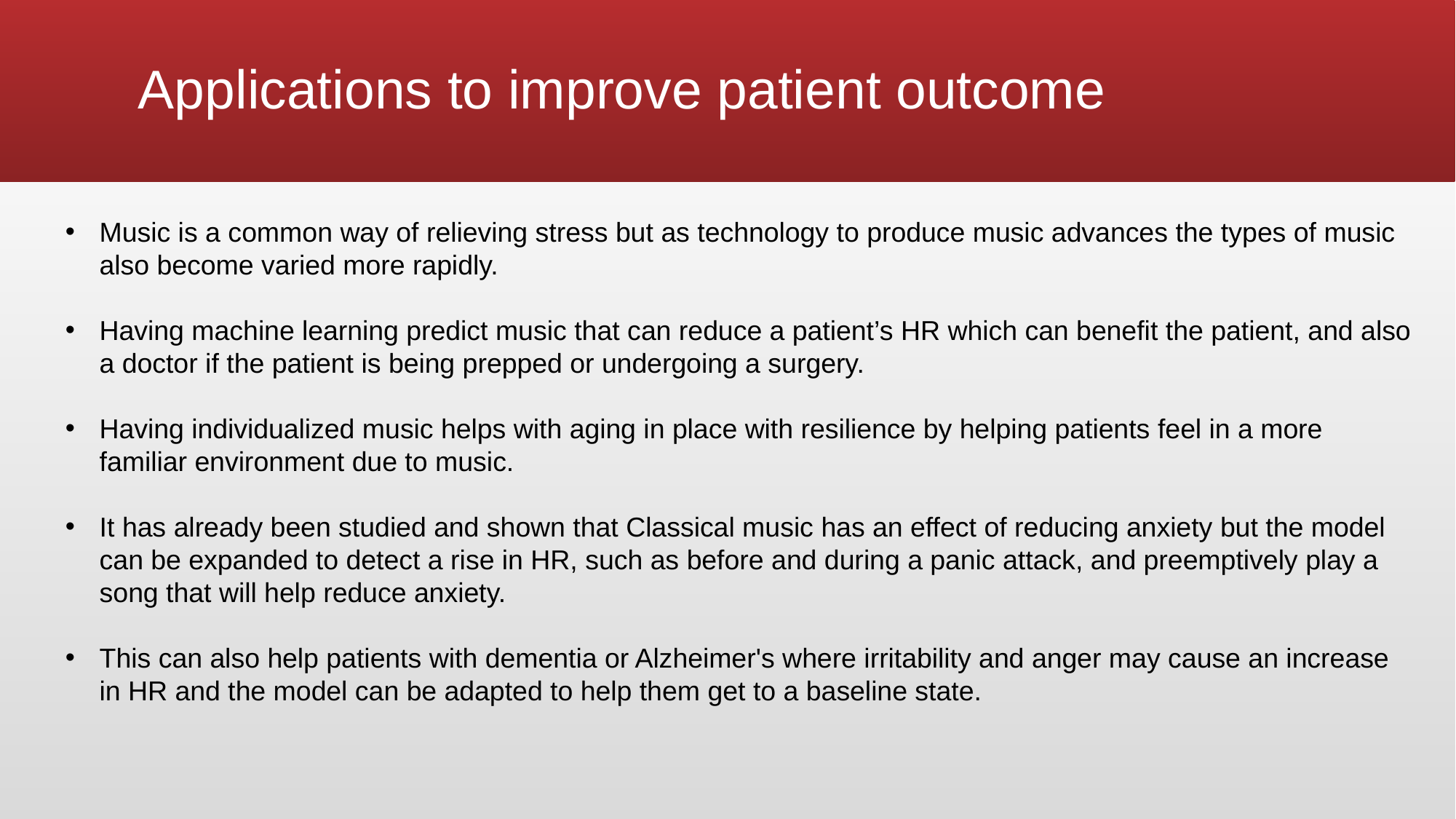

# Applications to improve patient outcome
Music is a common way of relieving stress but as technology to produce music advances the types of music also become varied more rapidly.

Having machine learning predict music that can reduce a patient’s HR which can benefit the patient, and also a doctor if the patient is being prepped or undergoing a surgery.

Having individualized music helps with aging in place with resilience by helping patients feel in a more familiar environment due to music.

It has already been studied and shown that Classical music has an effect of reducing anxiety but the model can be expanded to detect a rise in HR, such as before and during a panic attack, and preemptively play a song that will help reduce anxiety.

This can also help patients with dementia or Alzheimer's where irritability and anger may cause an increase in HR and the model can be adapted to help them get to a baseline state.